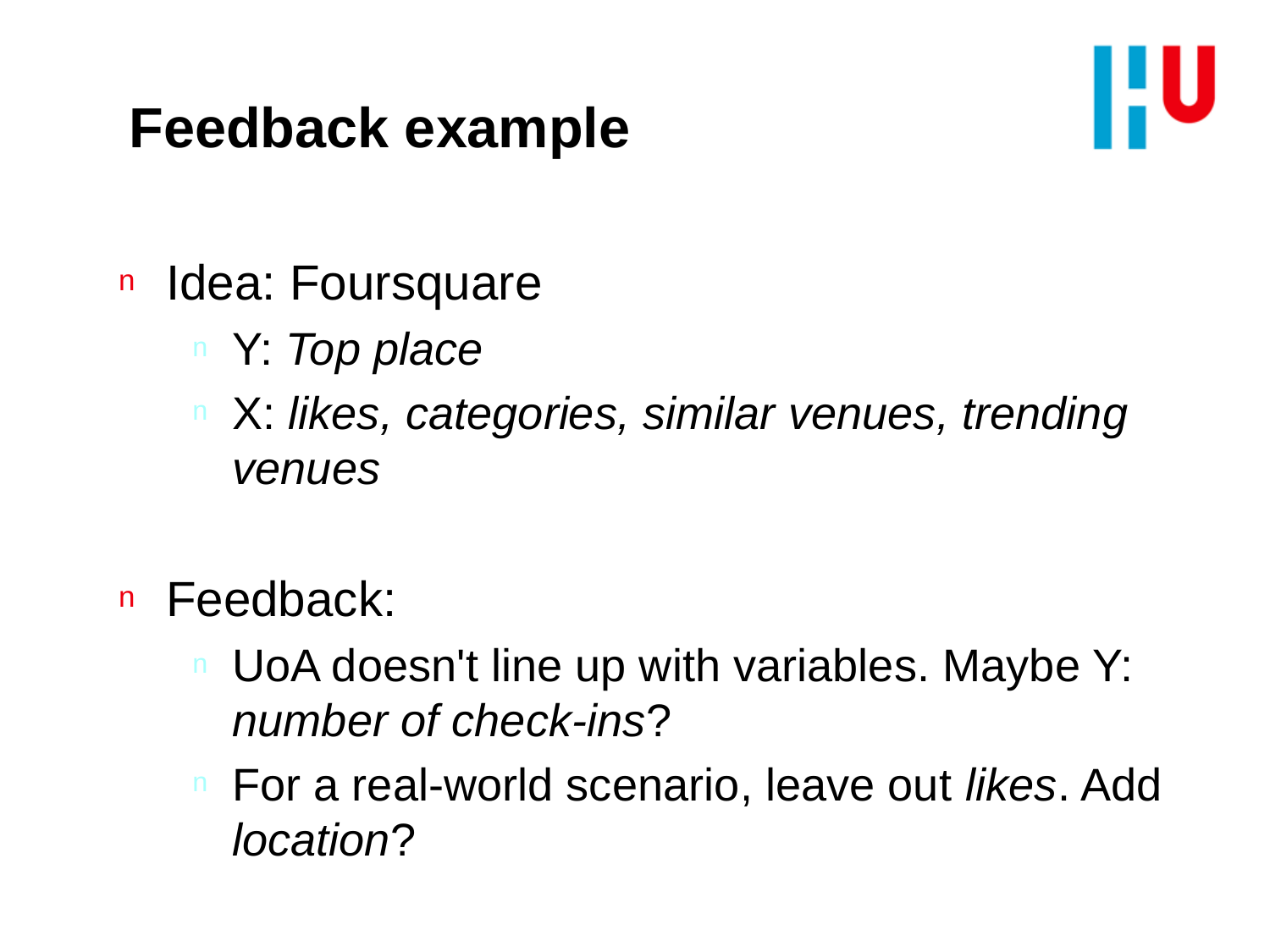

# Feedback example
Idea: Foursquare
Y: Top place
X: likes, categories, similar venues, trending venues

Feedback:
UoA doesn't line up with variables. Maybe Y: number of check-ins?
For a real-world scenario, leave out likes. Add location?